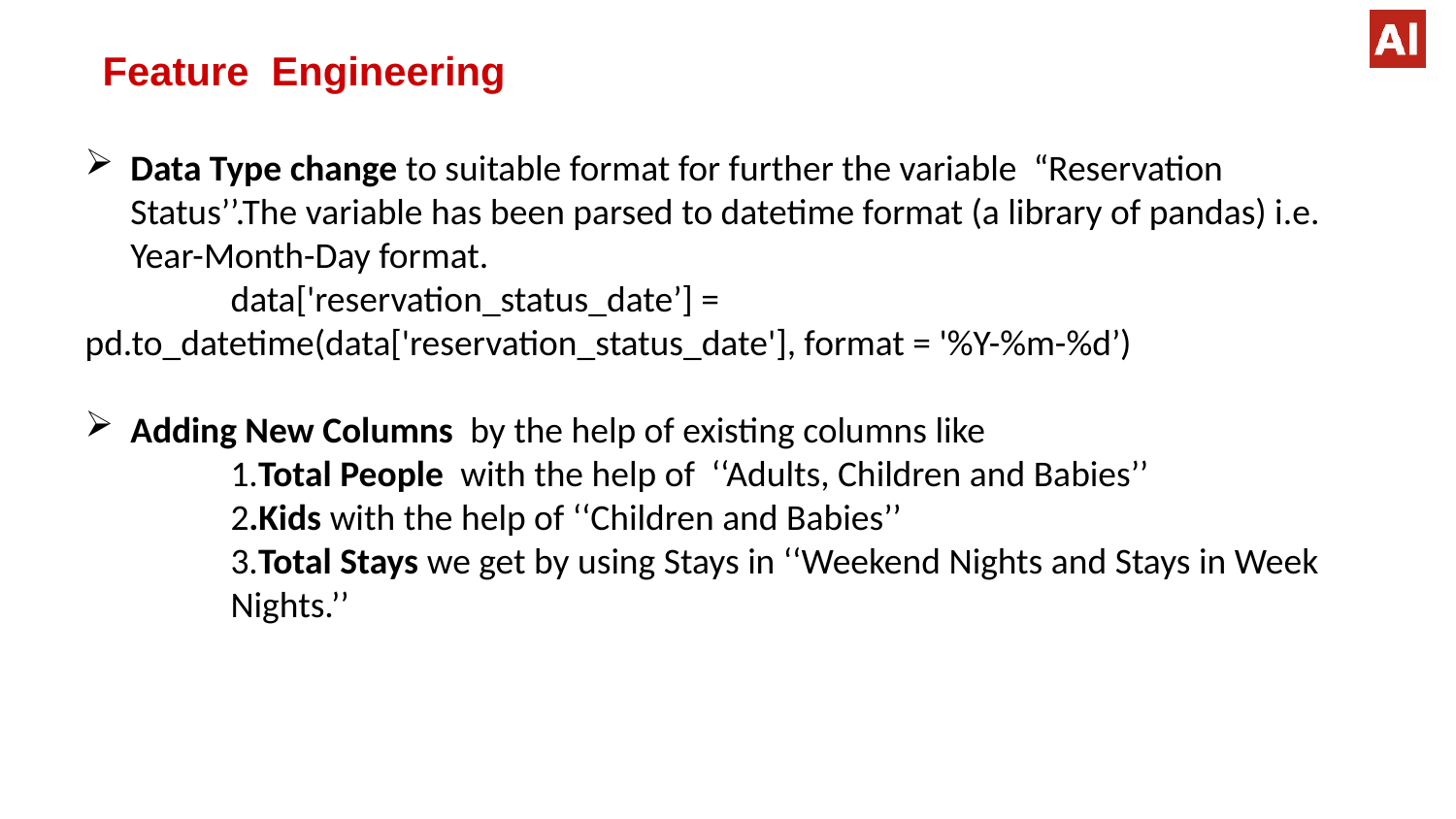

# Feature  Engineering
Data Type change to suitable format for further the variable  “Reservation Status’’.The variable has been parsed to datetime format (a library of pandas) i.e. Year-Month-Day format.
	data['reservation_status_date’] = 	pd.to_datetime(data['reservation_status_date'], format = '%Y-%m-%d’)

Adding New Columns  by the help of existing columns like
	1.Total People  with the help of  ‘‘Adults, Children and Babies’’
	2.Kids with the help of ‘‘Children and Babies’’
	3.Total Stays we get by using Stays in ‘‘Weekend Nights and Stays in Week 	Nights.’’